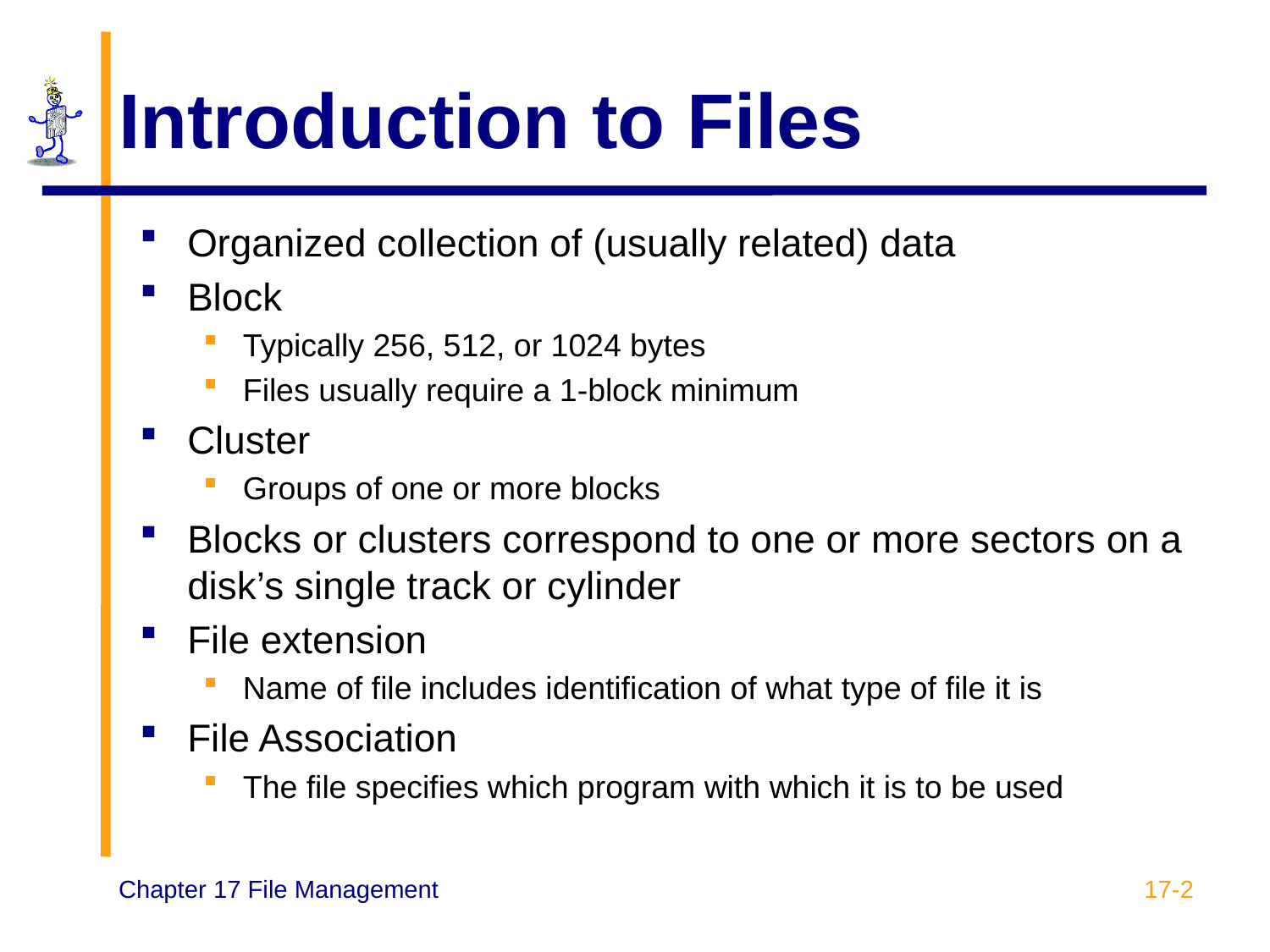

# Introduction to Files
Organized collection of (usually related) data
Block
Typically 256, 512, or 1024 bytes
Files usually require a 1-block minimum
Cluster
Groups of one or more blocks
Blocks or clusters correspond to one or more sectors on a disk’s single track or cylinder
File extension
Name of file includes identification of what type of file it is
File Association
The file specifies which program with which it is to be used

17-2
Chapter 17 File Management